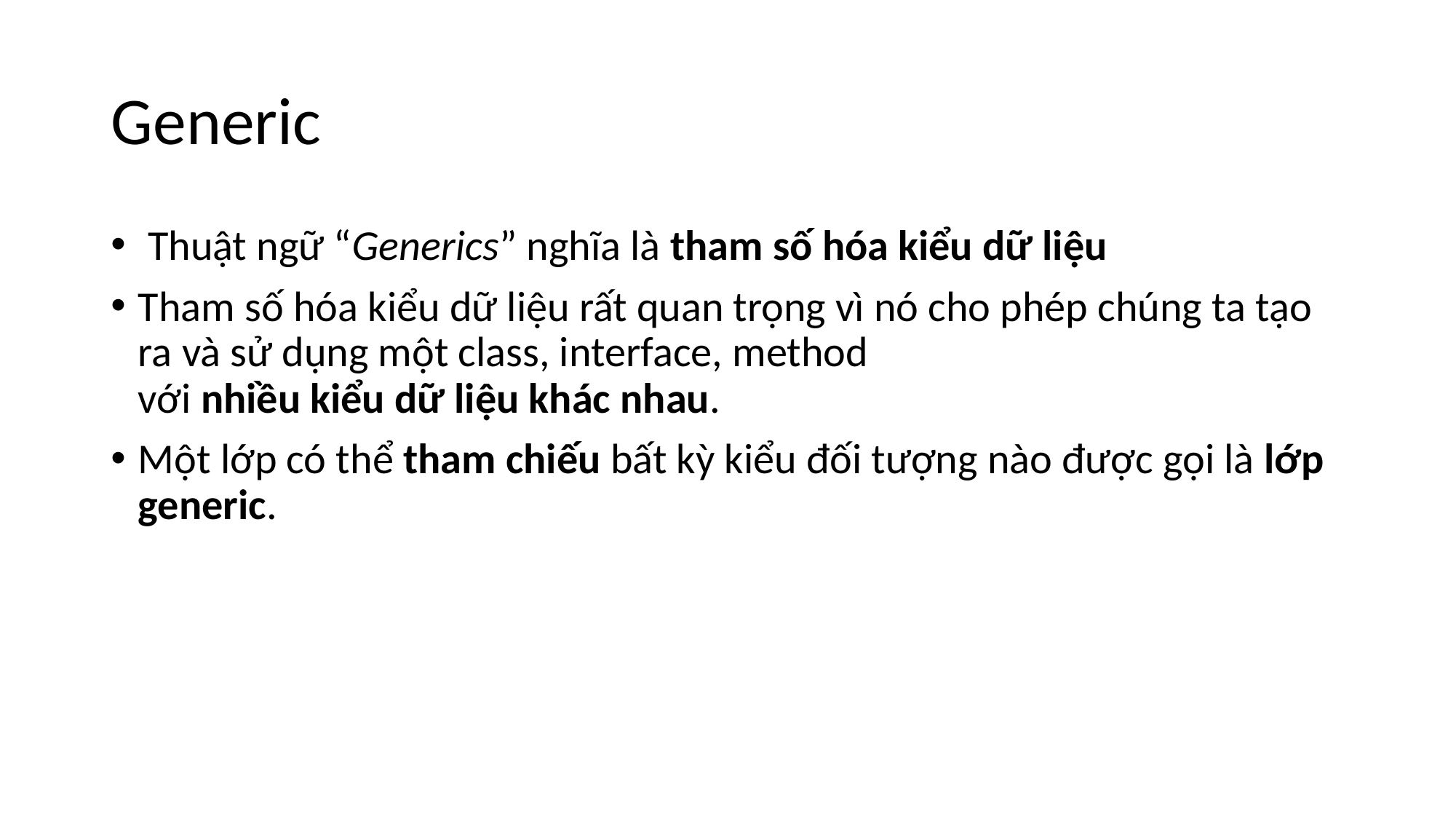

# Generic
 Thuật ngữ “Generics” nghĩa là tham số hóa kiểu dữ liệu
Tham số hóa kiểu dữ liệu rất quan trọng vì nó cho phép chúng ta tạo ra và sử dụng một class, interface, method với nhiều kiểu dữ liệu khác nhau.
Một lớp có thể tham chiếu bất kỳ kiểu đối tượng nào được gọi là lớp generic.